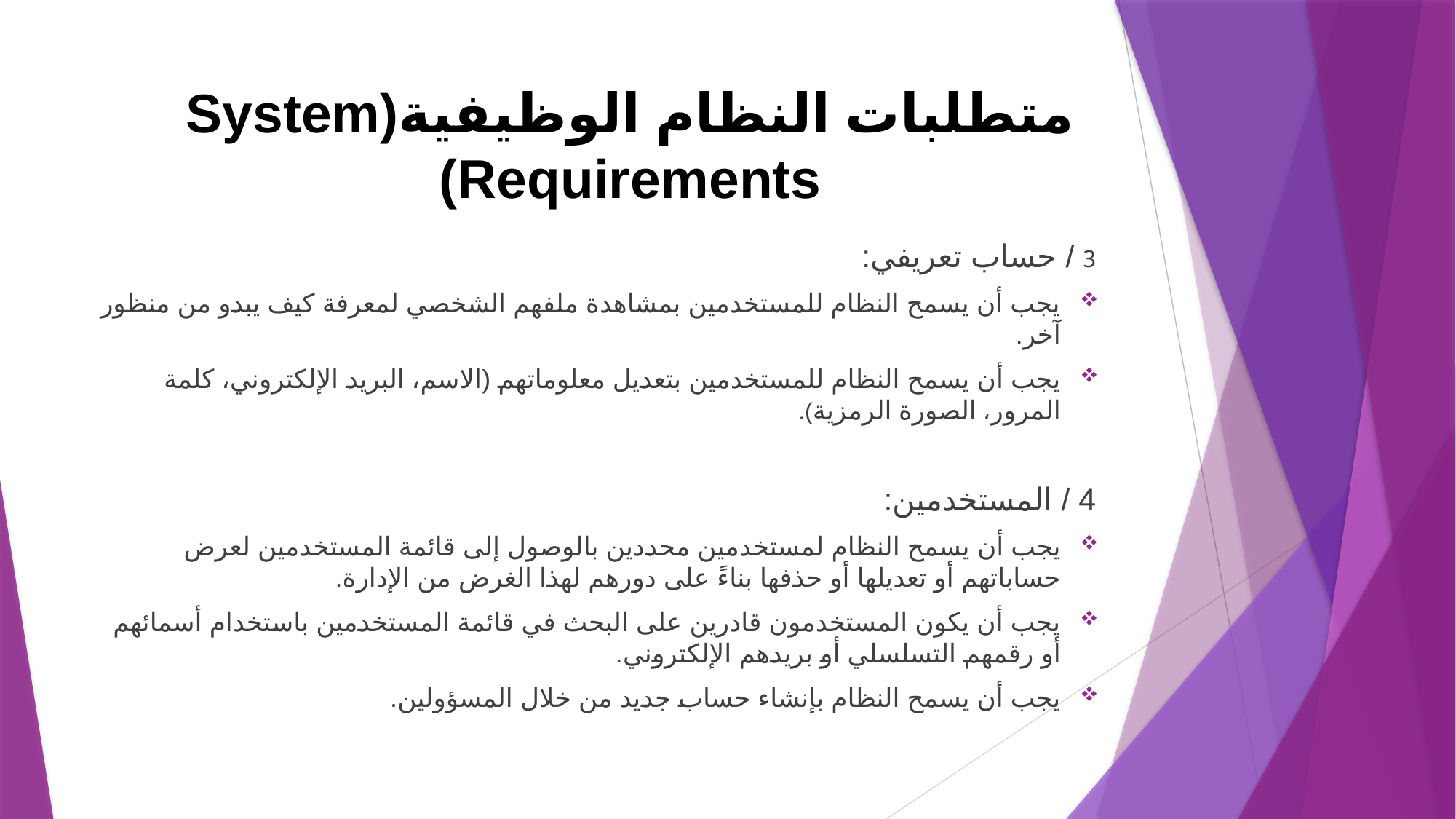

# متطلبات النظام الوظيفية(System Requirements)
3 / حساب تعريفي:
يجب أن يسمح النظام للمستخدمين بمشاهدة ملفهم الشخصي لمعرفة كيف يبدو من منظور آخر.
يجب أن يسمح النظام للمستخدمين بتعديل معلوماتهم (الاسم، البريد الإلكتروني، كلمة المرور، الصورة الرمزية).

4 / المستخدمين:
يجب أن يسمح النظام لمستخدمين محددين بالوصول إلى قائمة المستخدمين لعرض حساباتهم أو تعديلها أو حذفها بناءً على دورهم لهذا الغرض من الإدارة.
يجب أن يكون المستخدمون قادرين على البحث في قائمة المستخدمين باستخدام أسمائهم أو رقمهم التسلسلي أو بريدهم الإلكتروني.
يجب أن يسمح النظام بإنشاء حساب جديد من خلال المسؤولين.